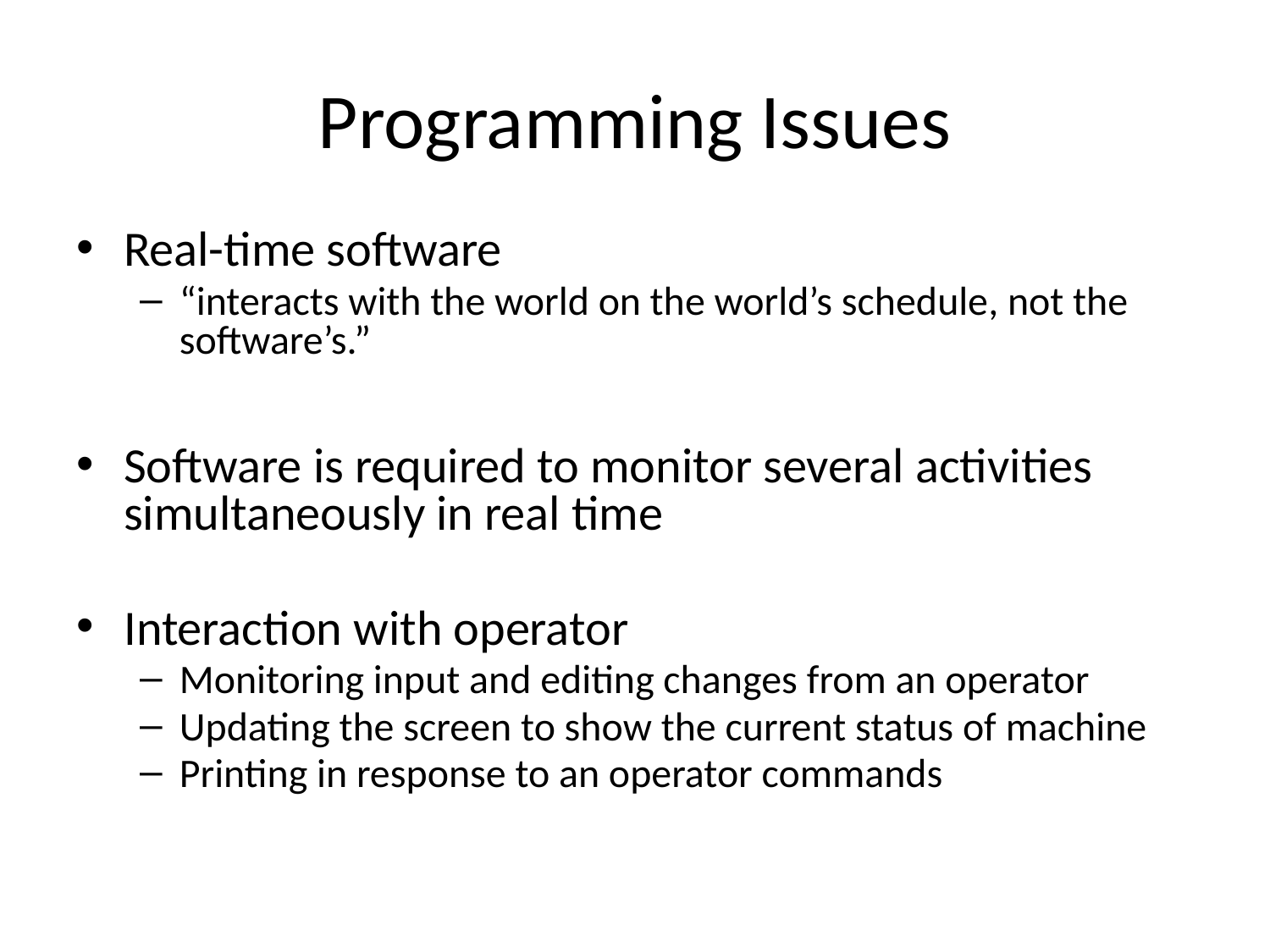

# Programming Issues
Real-time software
“interacts with the world on the world’s schedule, not the software’s.”

Software is required to monitor several activities simultaneously in real time

Interaction with operator
Monitoring input and editing changes from an operator
Updating the screen to show the current status of machine
Printing in response to an operator commands